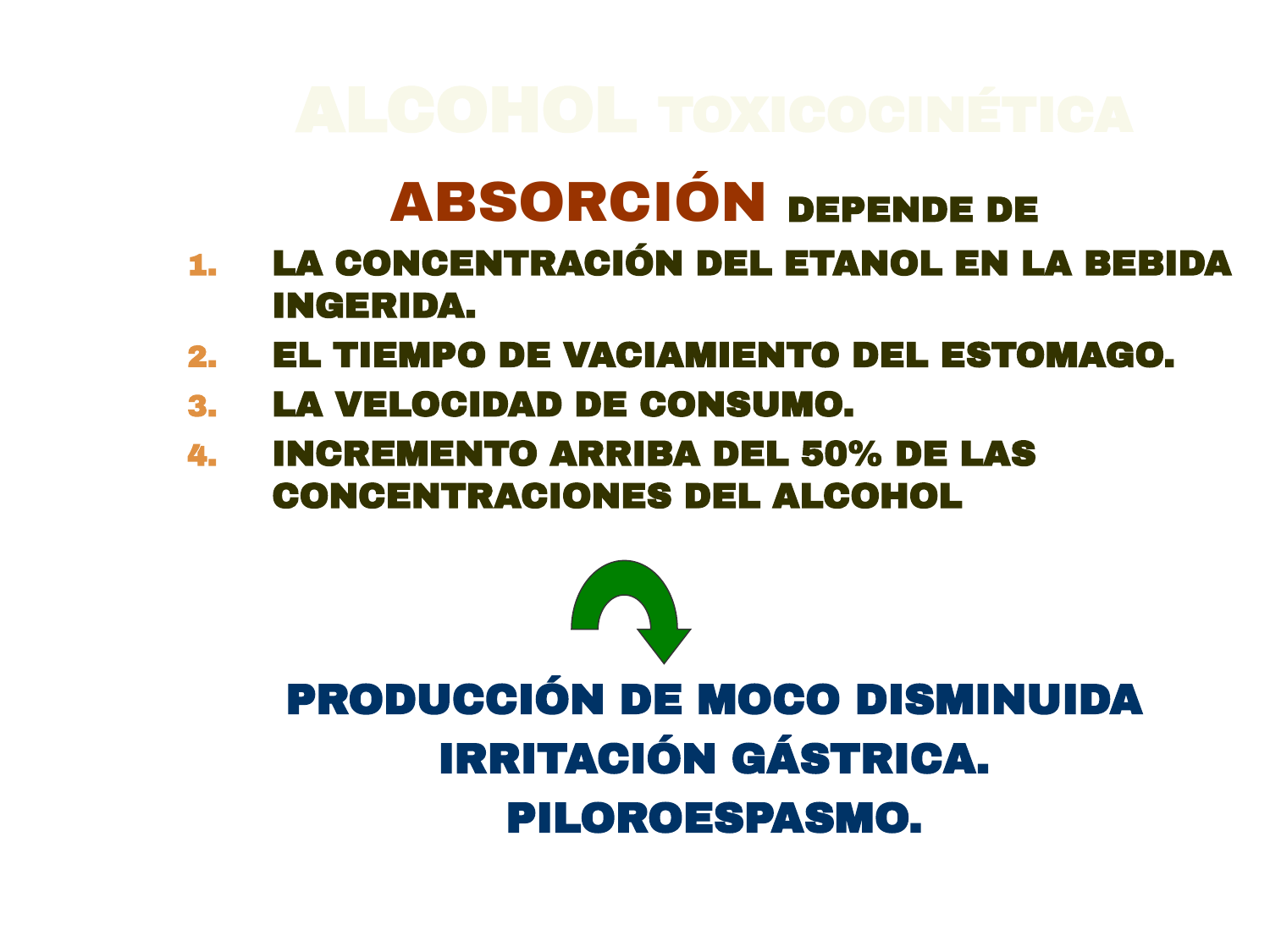

# ALCOHOL TOXICOCINÉTICA
ABSORCIÓN DEPENDE DE
LA CONCENTRACIÓN DEL ETANOL EN LA BEBIDA INGERIDA.
EL TIEMPO DE VACIAMIENTO DEL ESTOMAGO.
LA VELOCIDAD DE CONSUMO.
INCREMENTO ARRIBA DEL 50% DE LAS CONCENTRACIONES DEL ALCOHOL

PRODUCCIÓN DE MOCO DISMINUIDA
IRRITACIÓN GÁSTRICA.
PILOROESPASMO.